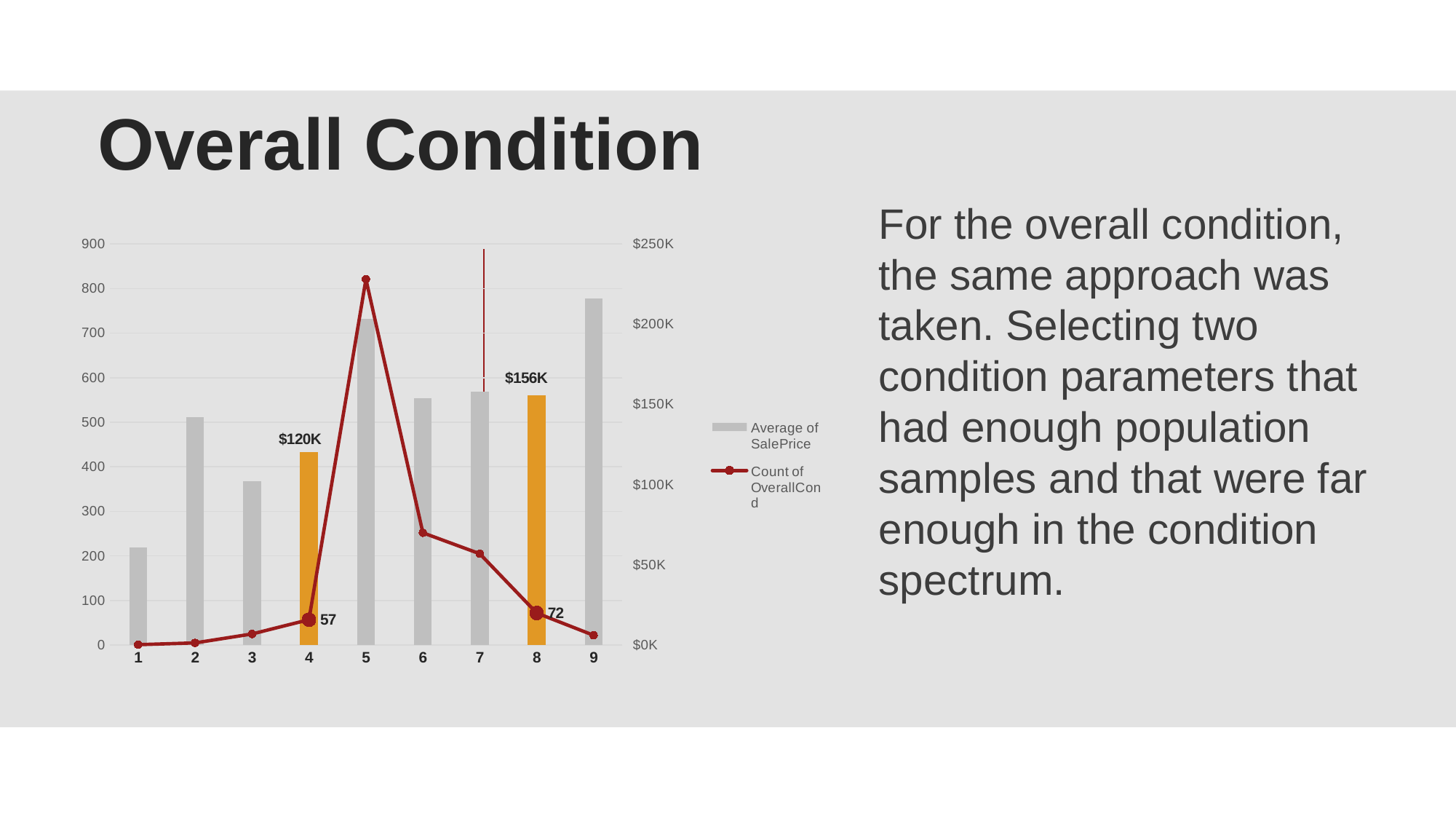

Overall Condition
For the overall condition, the same approach was taken. Selecting two condition parameters that had enough population samples and that were far enough in the condition spectrum.

### Chart

| Category | Average of SalePrice | Count of OverallCond |
|---|---|---|
| 1 | 61000.0 | 1.0 |
| 2 | 141986.4 | 5.0 |
| 3 | 101929.4 | 25.0 |
| 4 | 120438.43859649122 | 57.0 |
| 5 | 203146.91473812424 | 821.0 |
| 6 | 153961.59126984127 | 252.0 |
| 7 | 158145.48780487804 | 205.0 |
| 8 | 155651.73611111112 | 72.0 |
| 9 | 216004.54545454544 | 22.0 |